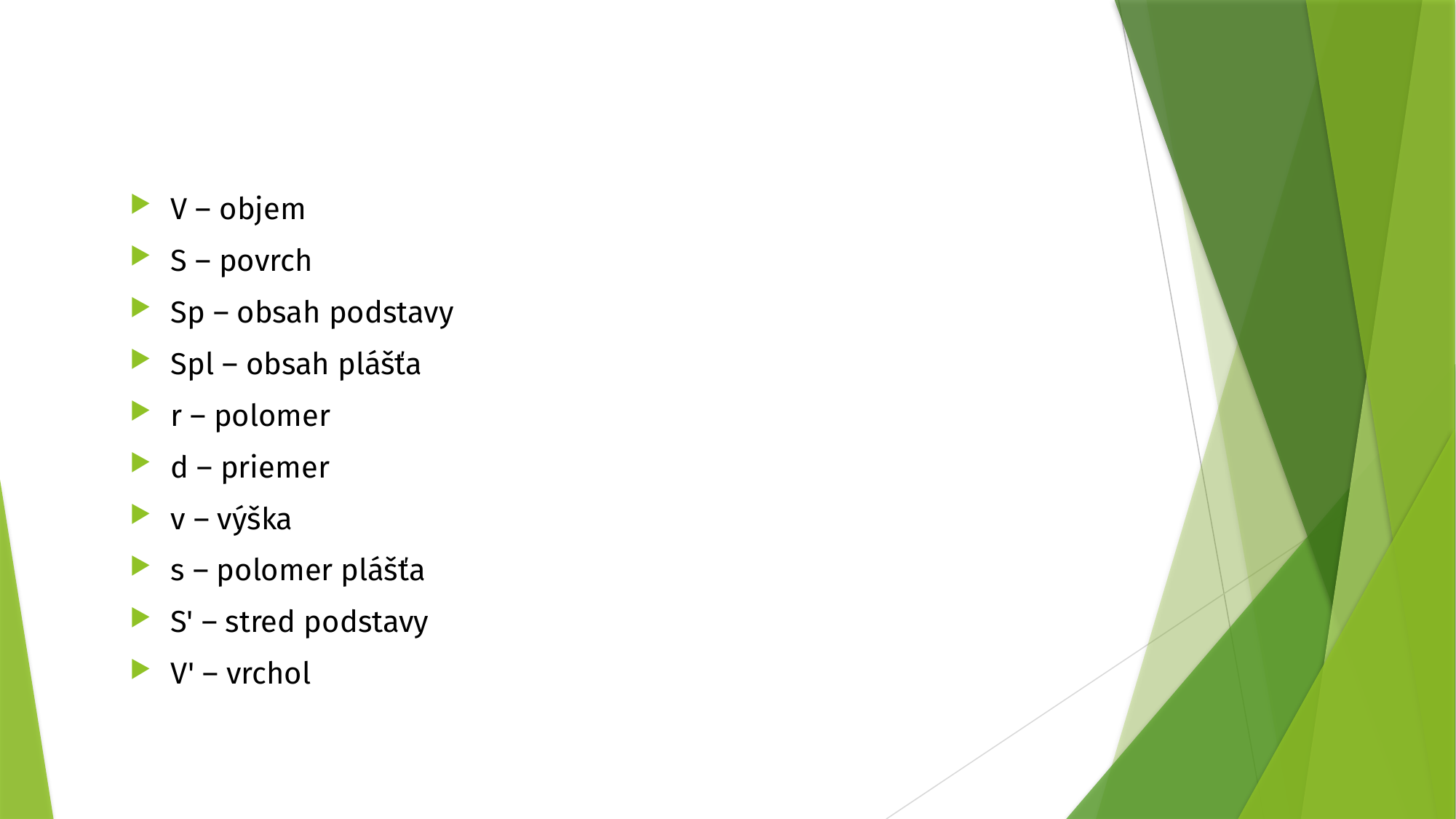

V – objem
S – povrch
Sp – obsah podstavy
Spl – obsah plášťa
r – polomer
d – priemer
v – výška
s – polomer plášťa
S' – stred podstavy
V' – vrchol